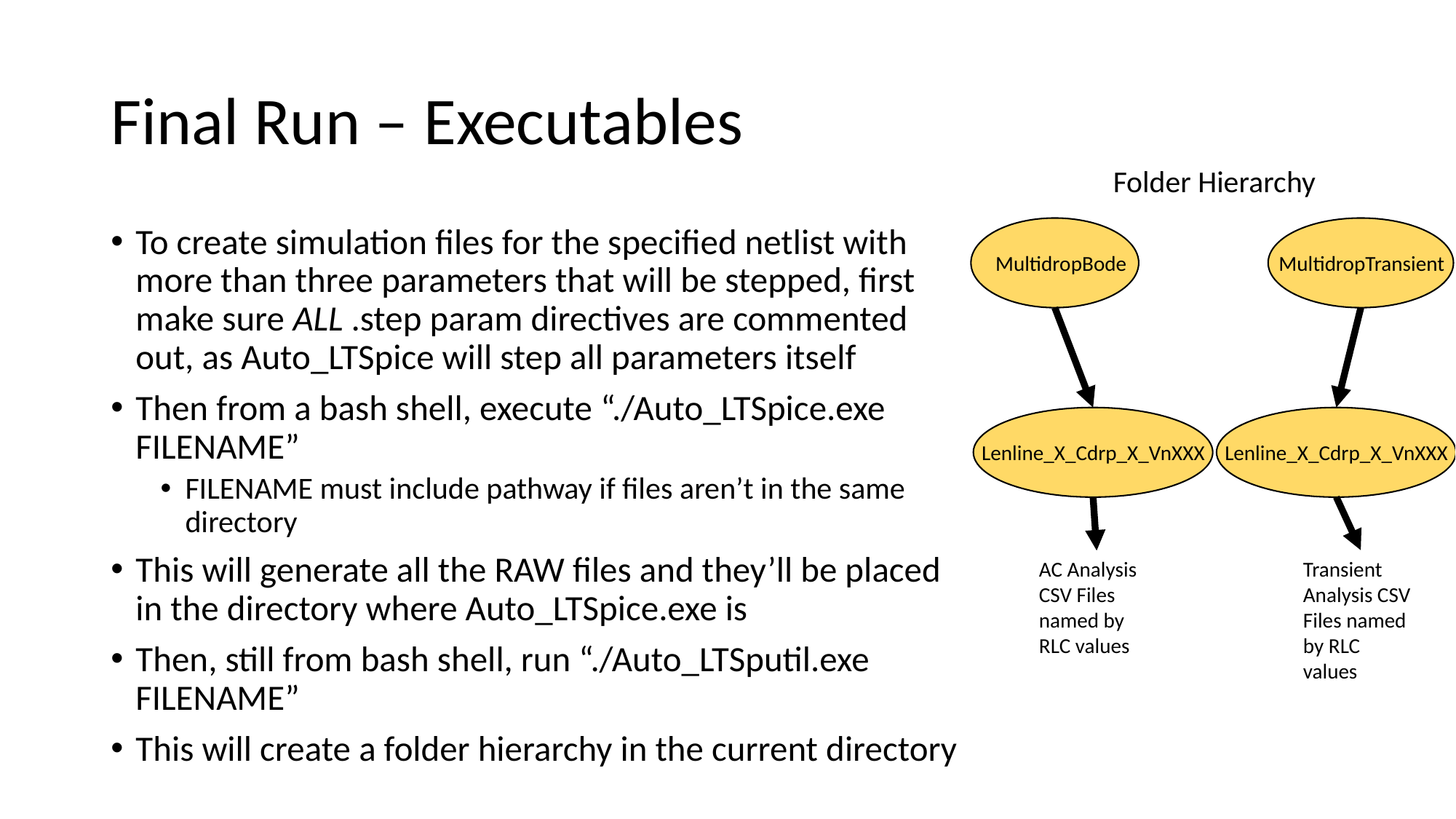

# Final Run – Executables
Folder Hierarchy

To create simulation files for the specified netlist with more than three parameters that will be stepped, first make sure ALL .step param directives are commented out, as Auto_LTSpice will step all parameters itself
Then from a bash shell, execute “./Auto_LTSpice.exe FILENAME”
FILENAME must include pathway if files aren’t in the same directory
This will generate all the RAW files and they’ll be placed in the directory where Auto_LTSpice.exe is
Then, still from bash shell, run “./Auto_LTSputil.exe FILENAME”
This will create a folder hierarchy in the current directory
MultidropBode
MultidropTransient

Lenline_X_Cdrp_X_VnXXX
Lenline_X_Cdrp_X_VnXXX
Transient Analysis CSV Files named by RLC values
AC Analysis CSV Files named by RLC values